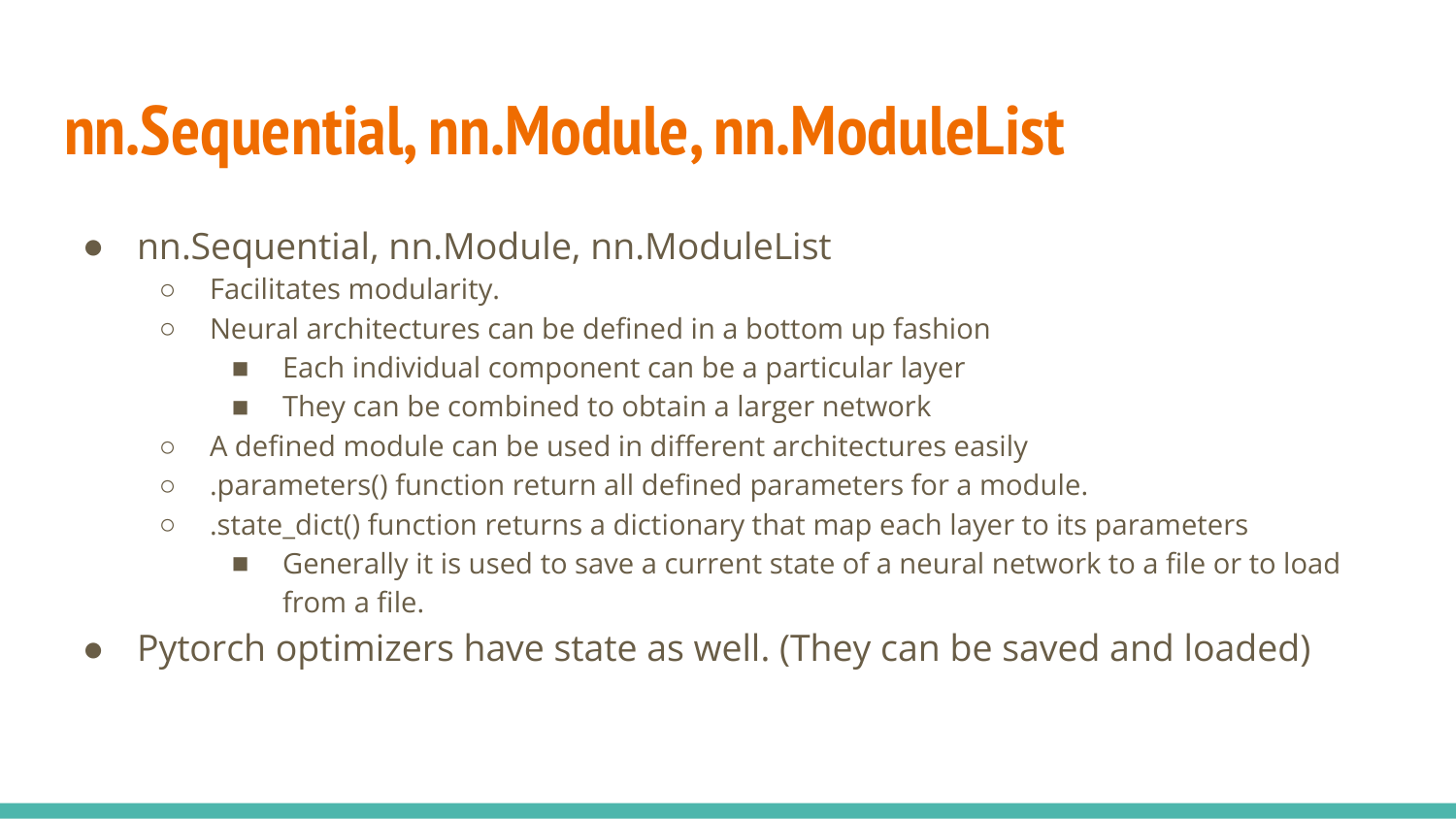

# nn.Sequential, nn.Module, nn.ModuleList
nn.Sequential, nn.Module, nn.ModuleList
Facilitates modularity.
Neural architectures can be defined in a bottom up fashion
Each individual component can be a particular layer
They can be combined to obtain a larger network
A defined module can be used in different architectures easily
.parameters() function return all defined parameters for a module.
.state_dict() function returns a dictionary that map each layer to its parameters
Generally it is used to save a current state of a neural network to a file or to load from a file.
Pytorch optimizers have state as well. (They can be saved and loaded)